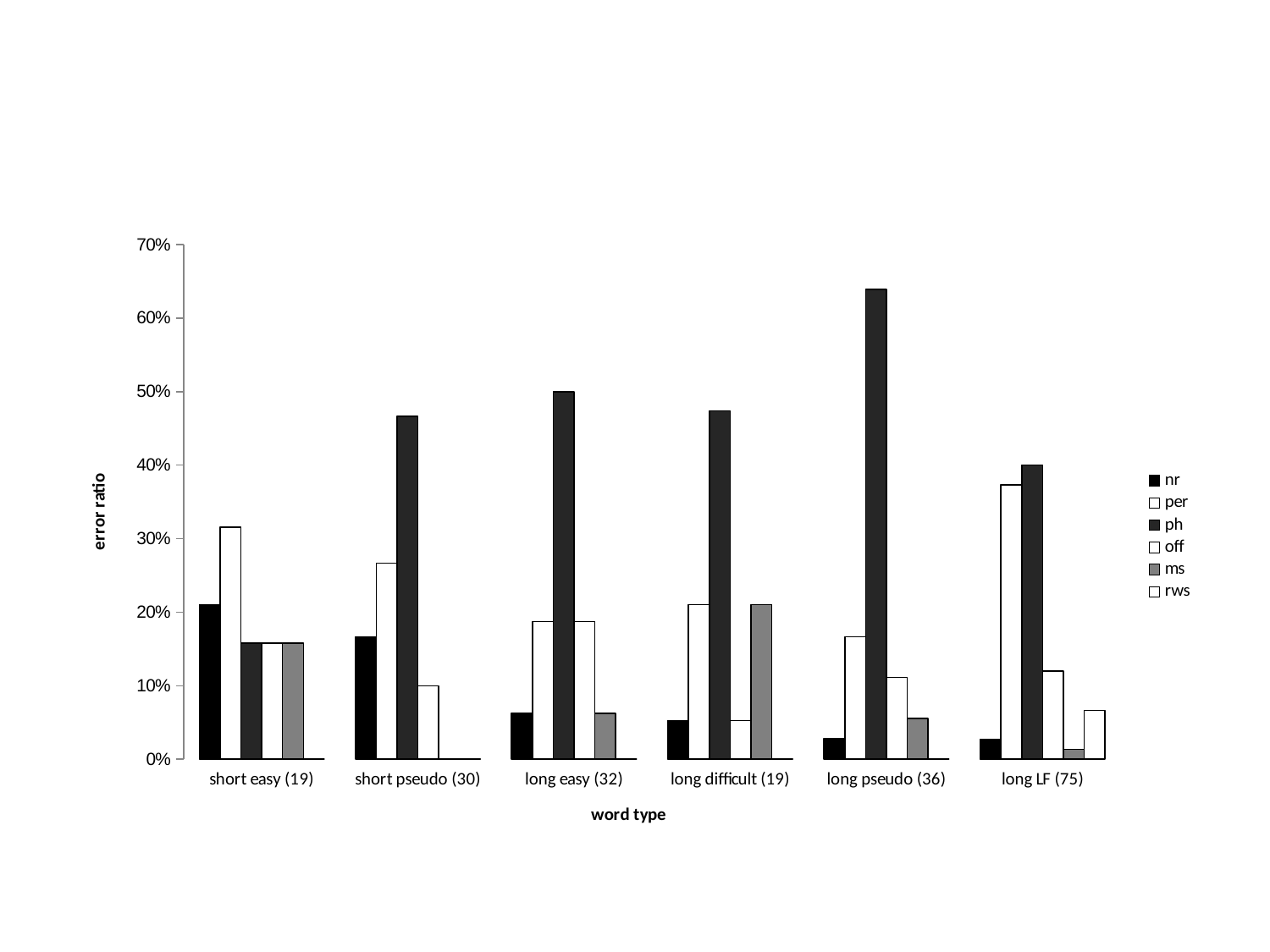

#

### Chart

| Category | nr | per | ph | off | ms | rws |
|---|---|---|---|---|---|---|
| short easy (19) | 0.21052631578947423 | 0.3157894736842167 | 0.15789473684210736 | 0.15789473684210736 | 0.15789473684210736 | 0.0 |
| short pseudo (30) | 0.16666666666666688 | 0.26666666666666733 | 0.4666666666666684 | 0.1 | 0.0 | 0.0 |
| long easy (32) | 0.06250000000000001 | 0.18750000000000017 | 0.5 | 0.18750000000000017 | 0.06250000000000001 | 0.0 |
| long difficult (19) | 0.05263157894736843 | 0.21052631578947423 | 0.473684210526316 | 0.05263157894736843 | 0.21052631578947423 | 0.0 |
| long pseudo (36) | 0.02777777777777826 | 0.16666666666666688 | 0.6388888888888969 | 0.11111111111111106 | 0.055555555555555365 | 0.0 |
| long LF (75) | 0.026666666666666738 | 0.373333333333333 | 0.4 | 0.12000000000000002 | 0.013333333333333305 | 0.06666666666666672 |